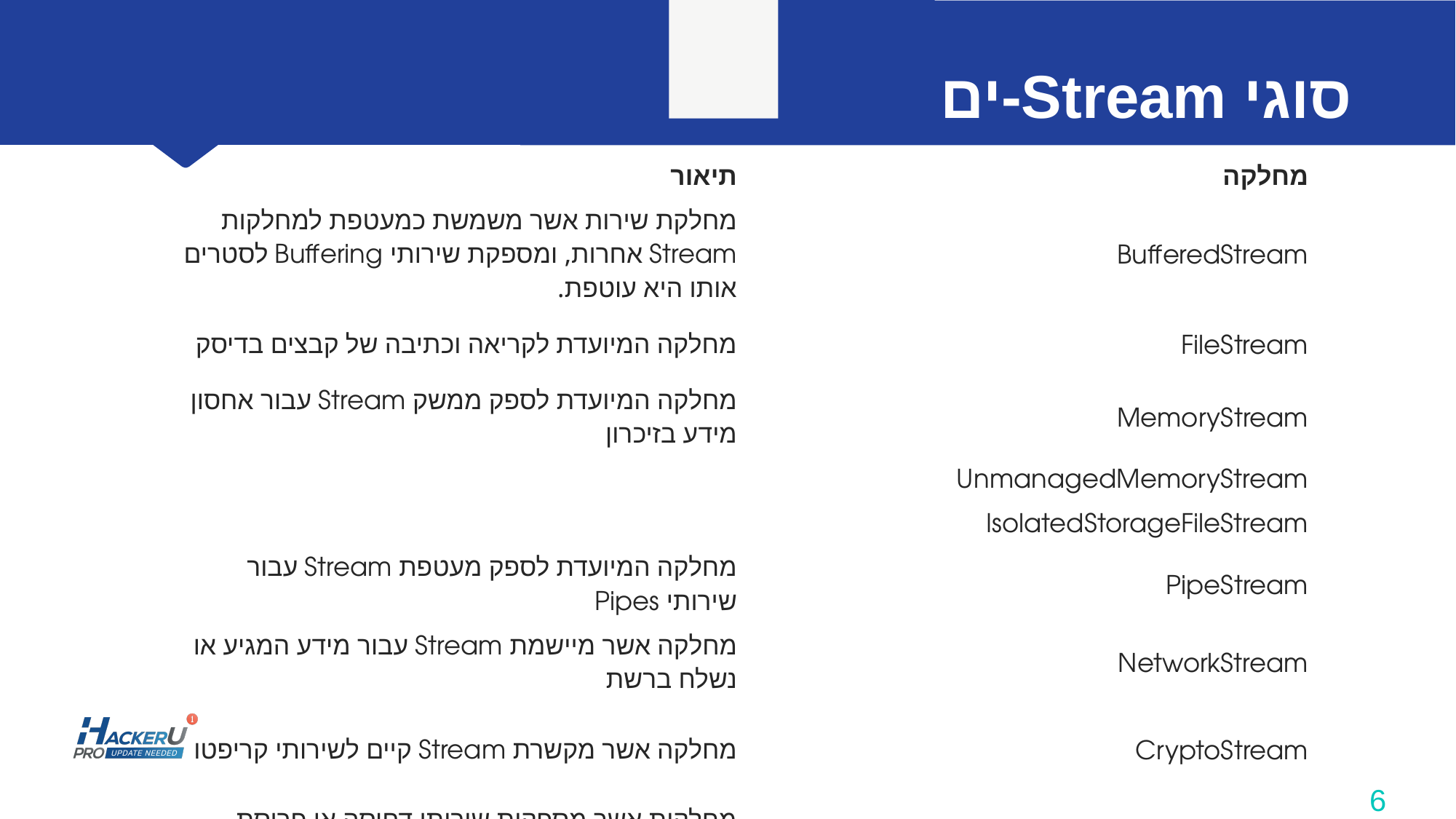

# סוגי Stream-ים

| תיאור | מחלקה |
| --- | --- |
| מחלקת שירות אשר משמשת כמעטפת למחלקות Stream אחרות, ומספקת שירותי Buffering לסטרים אותו היא עוטפת. | BufferedStream |
| מחלקה המיועדת לקריאה וכתיבה של קבצים בדיסק | FileStream |
| מחלקה המיועדת לספק ממשק Stream עבור אחסון מידע בזיכרון | MemoryStream |
|  | UnmanagedMemoryStream |
|  | IsolatedStorageFileStream |
| מחלקה המיועדת לספק מעטפת Stream עבור שירותי Pipes | PipeStream |
| מחלקה אשר מיישמת Stream עבור מידע המגיע או נשלח ברשת | NetworkStream |
| מחלקה אשר מקשרת Stream קיים לשירותי קריפטו | CryptoStream |
| מחלקות אשר מספקות שירותי דחיסה או פריסת מידע | DeflateStream + GZipStream |
6